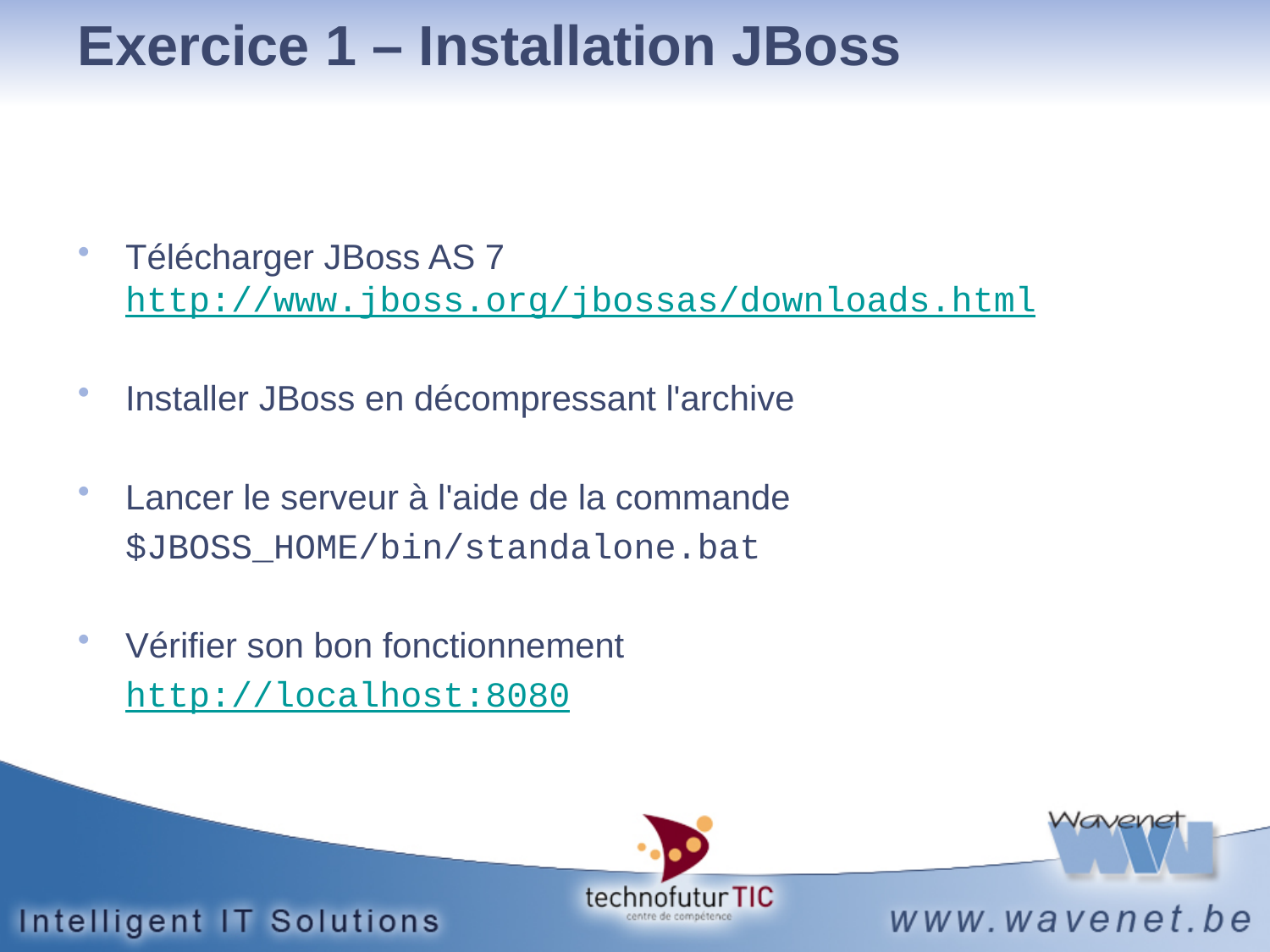

# Exercice 1 – Installation JBoss
Télécharger JBoss AS 7 http://www.jboss.org/jbossas/downloads.html

Installer JBoss en décompressant l'archive

Lancer le serveur à l'aide de la commande
	$JBOSS_HOME/bin/standalone.bat

Vérifier son bon fonctionnement
	http://localhost:8080